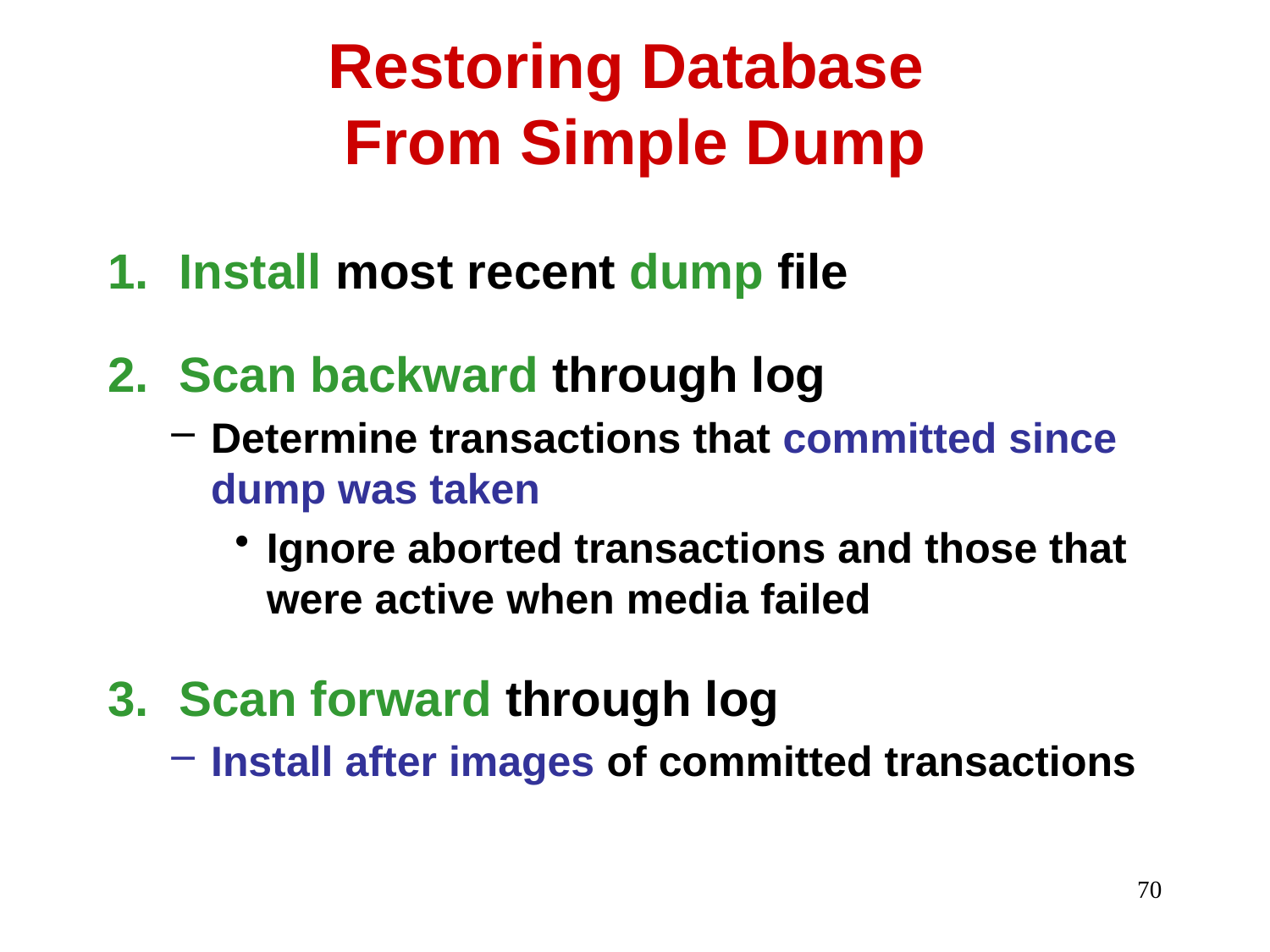

# Restoring Database From Simple Dump
Install most recent dump file

Scan backward through log
Determine transactions that committed since dump was taken
Ignore aborted transactions and those that were active when media failed

Scan forward through log
Install after images of committed transactions
70